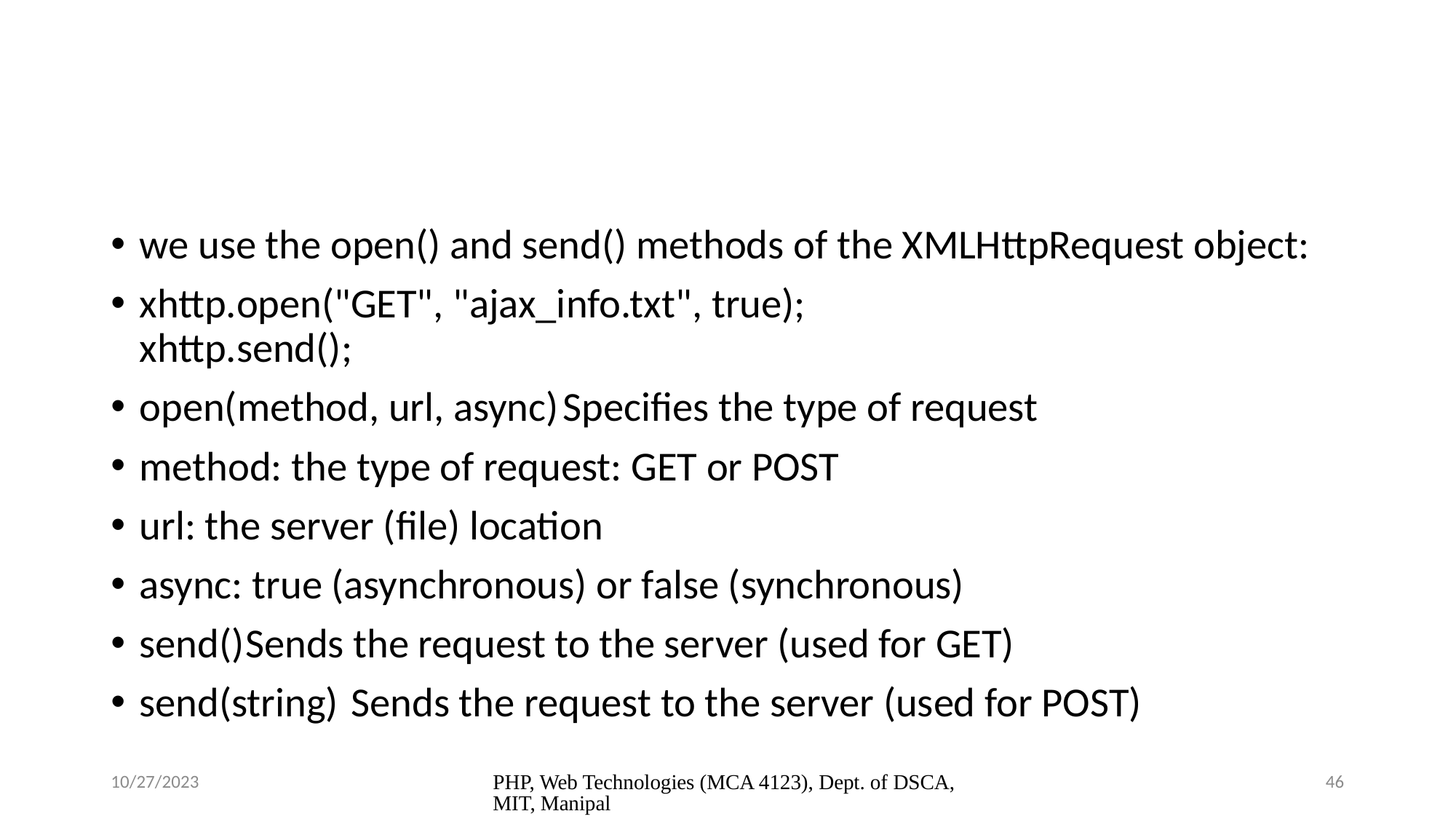

#
we use the open() and send() methods of the XMLHttpRequest object:
xhttp.open("GET", "ajax_info.txt", true);
xhttp.send();
open(method, url, async)	Specifies the type of request
method: the type of request: GET or POST
url: the server (file) location
async: true (asynchronous) or false (synchronous)
send()	Sends the request to the server (used for GET)
send(string)	Sends the request to the server (used for POST)
10/27/2023
PHP, Web Technologies (MCA 4123), Dept. of DSCA, MIT, Manipal
46